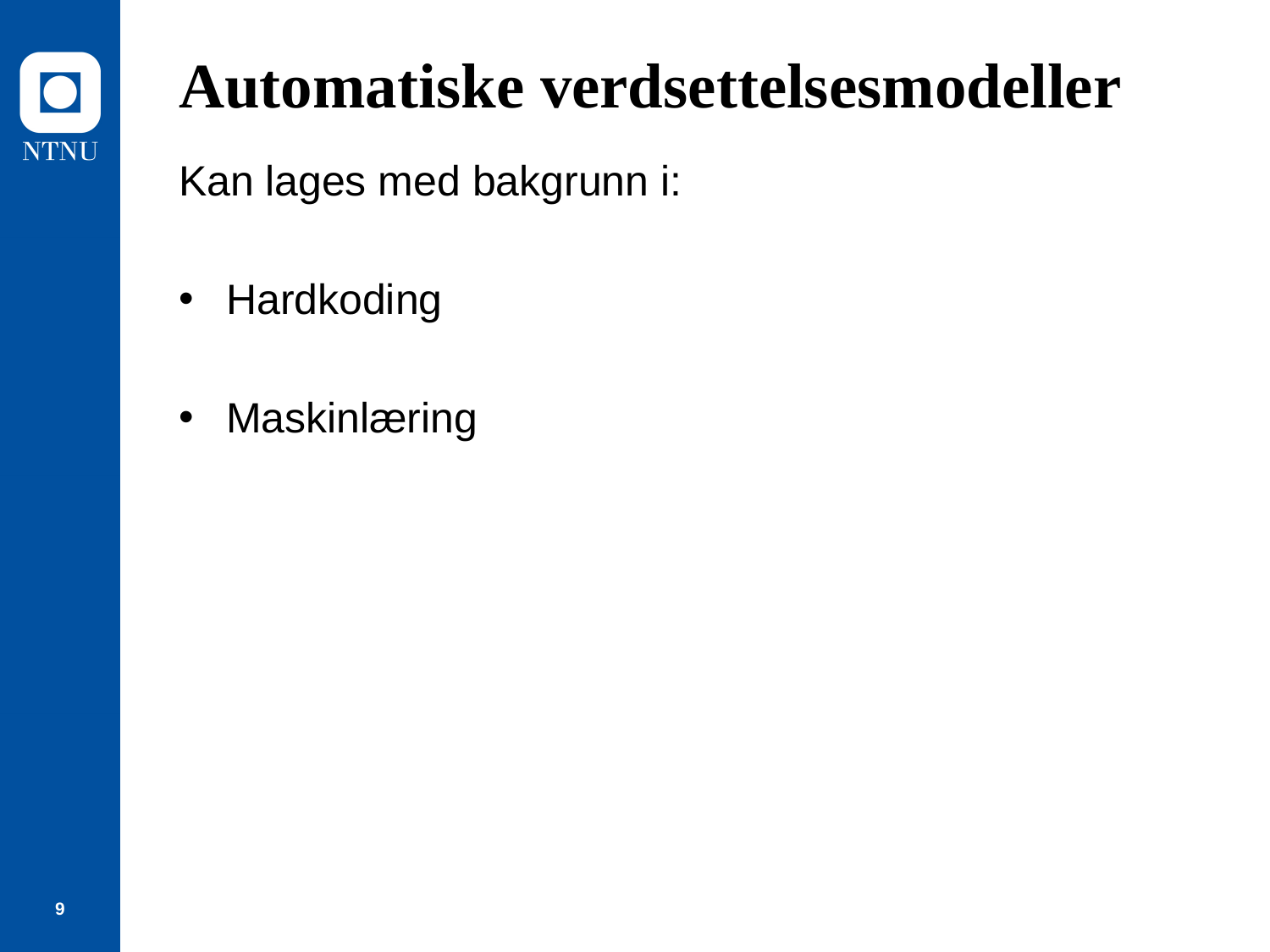

# Automatiske verdsettelsesmodeller
Kan lages med bakgrunn i:

Hardkoding

Maskinlæring